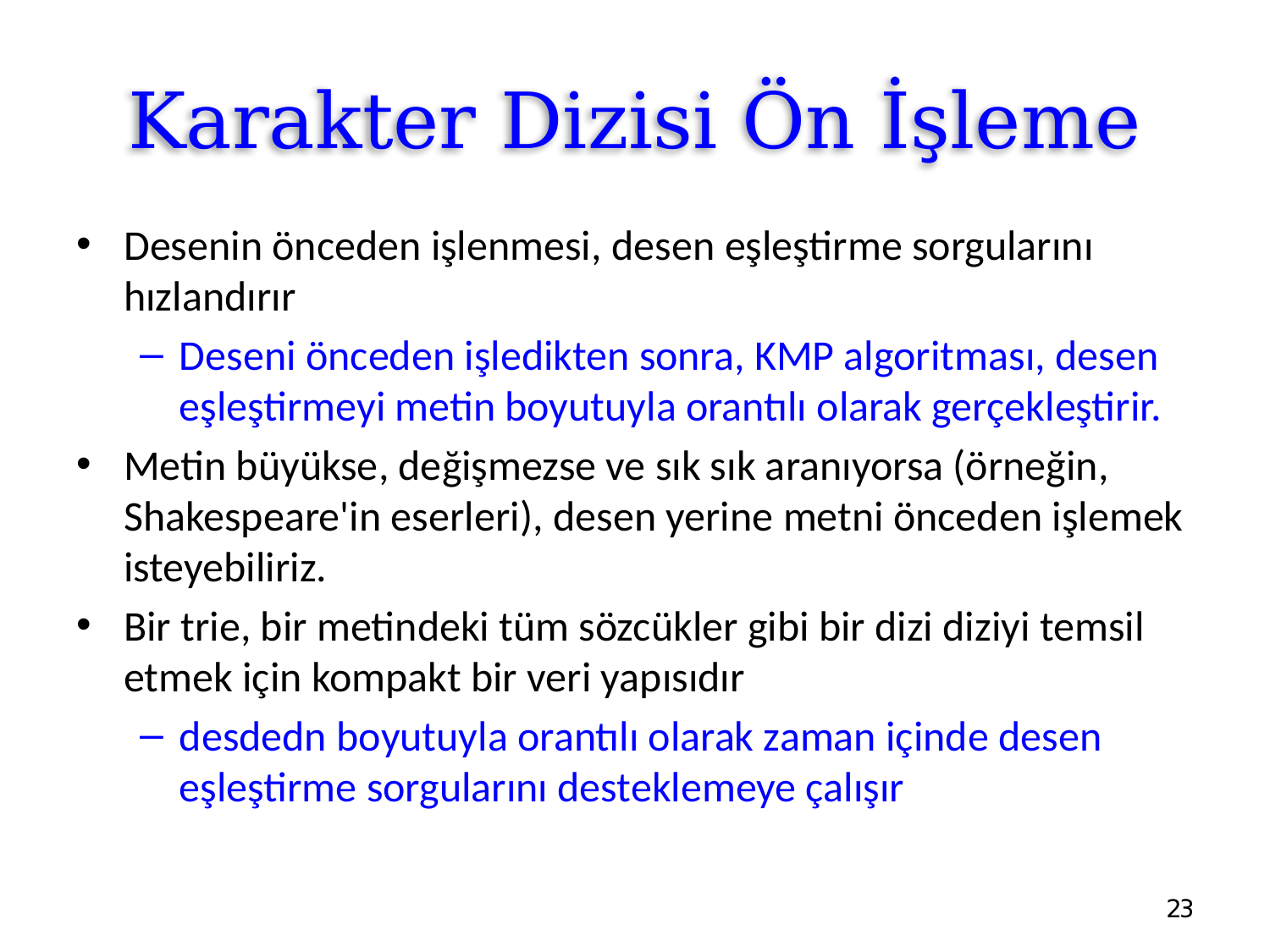

# Karakter Dizisi Ön İşleme
Desenin önceden işlenmesi, desen eşleştirme sorgularını hızlandırır
Deseni önceden işledikten sonra, KMP algoritması, desen eşleştirmeyi metin boyutuyla orantılı olarak gerçekleştirir.
Metin büyükse, değişmezse ve sık sık aranıyorsa (örneğin, Shakespeare'in eserleri), desen yerine metni önceden işlemek isteyebiliriz.
Bir trie, bir metindeki tüm sözcükler gibi bir dizi diziyi temsil etmek için kompakt bir veri yapısıdır
desdedn boyutuyla orantılı olarak zaman içinde desen eşleştirme sorgularını desteklemeye çalışır
23